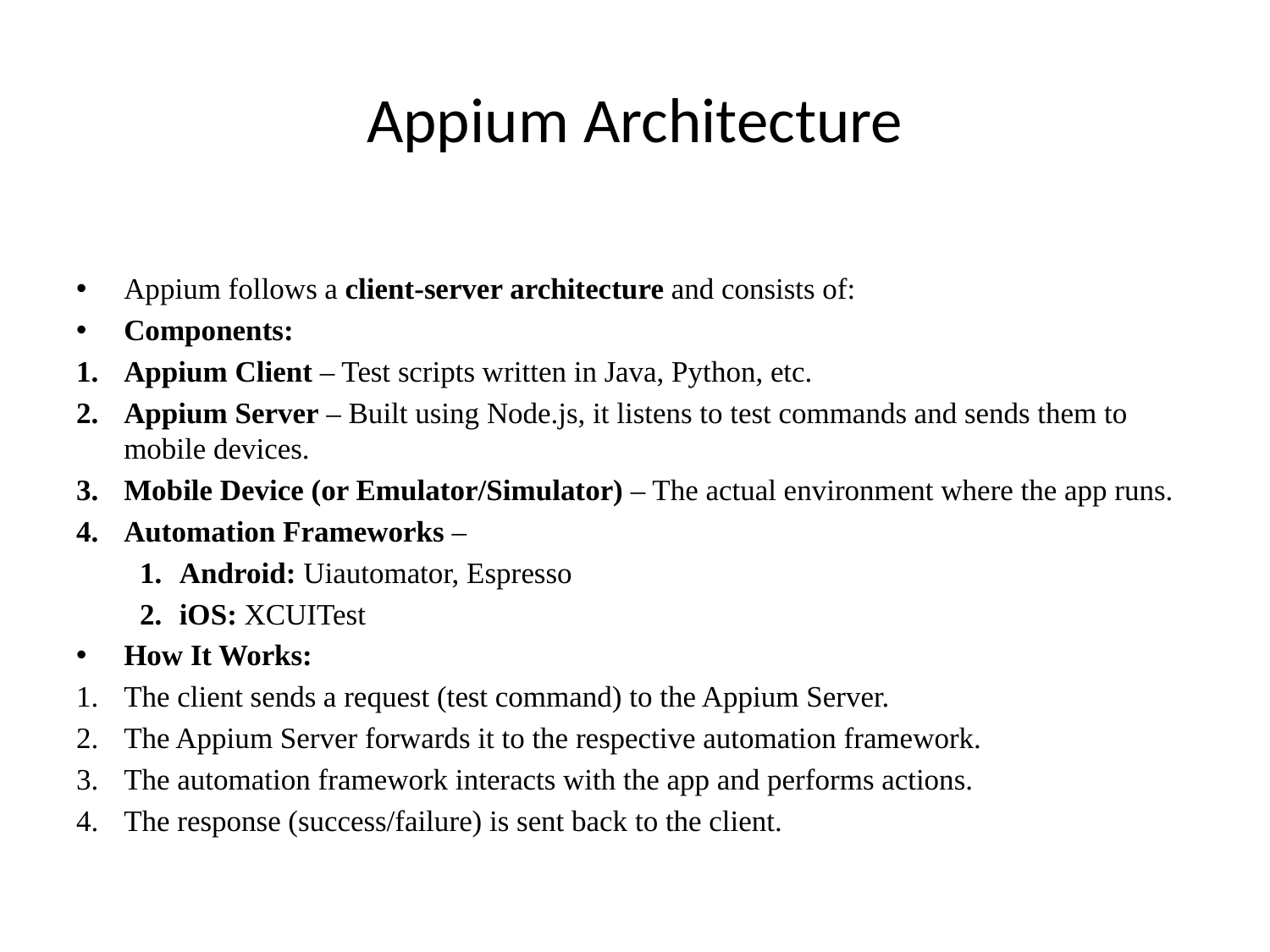

# Appium Architecture

Appium follows a client-server architecture and consists of:
Components:
Appium Client – Test scripts written in Java, Python, etc.
Appium Server – Built using Node.js, it listens to test commands and sends them to mobile devices.
Mobile Device (or Emulator/Simulator) – The actual environment where the app runs.
Automation Frameworks –
Android: Uiautomator, Espresso
iOS: XCUITest
How It Works:
The client sends a request (test command) to the Appium Server.
The Appium Server forwards it to the respective automation framework.
The automation framework interacts with the app and performs actions.
The response (success/failure) is sent back to the client.